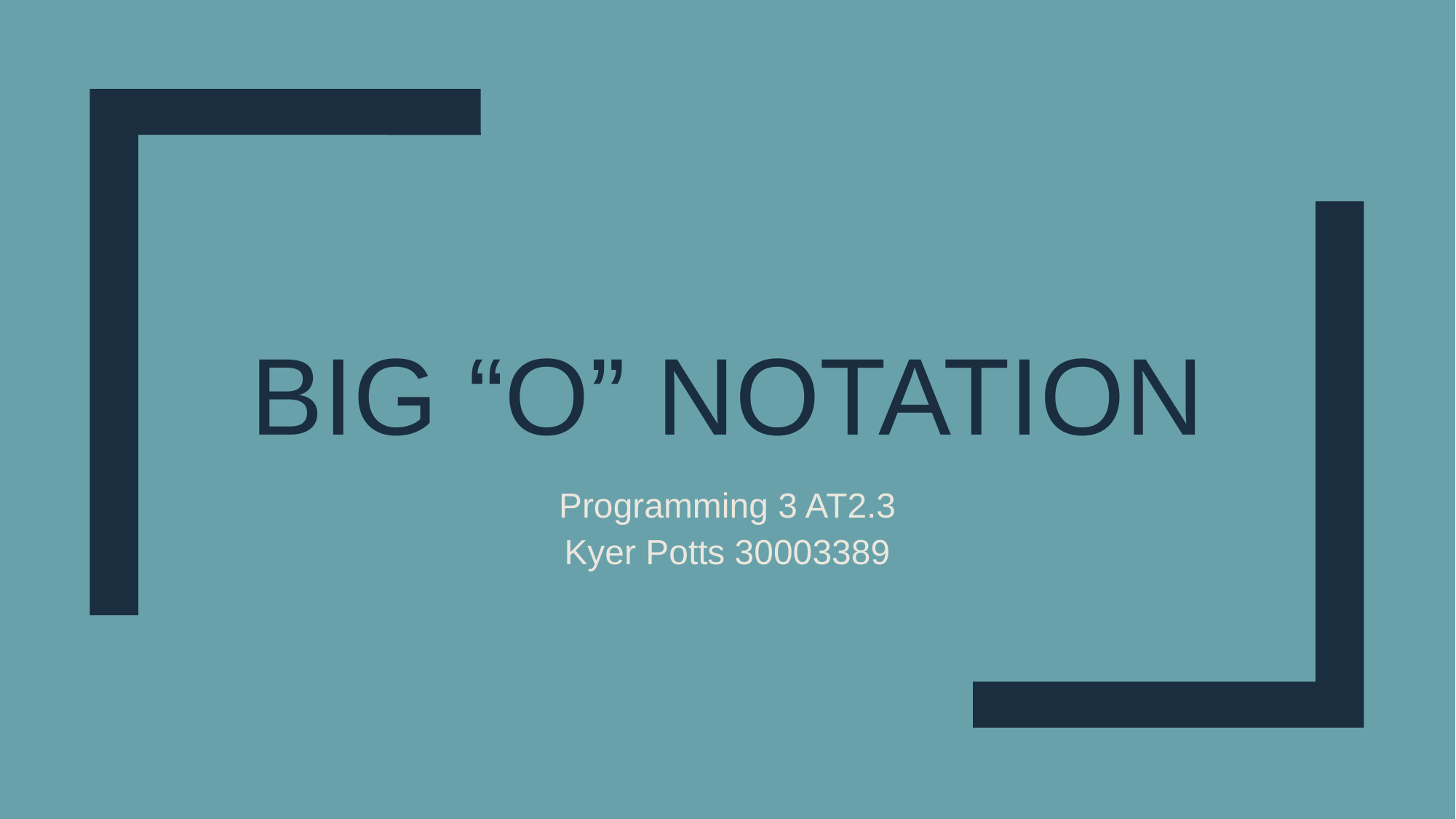

# Big “O” Notation
Programming 3 AT2.3
Kyer Potts 30003389